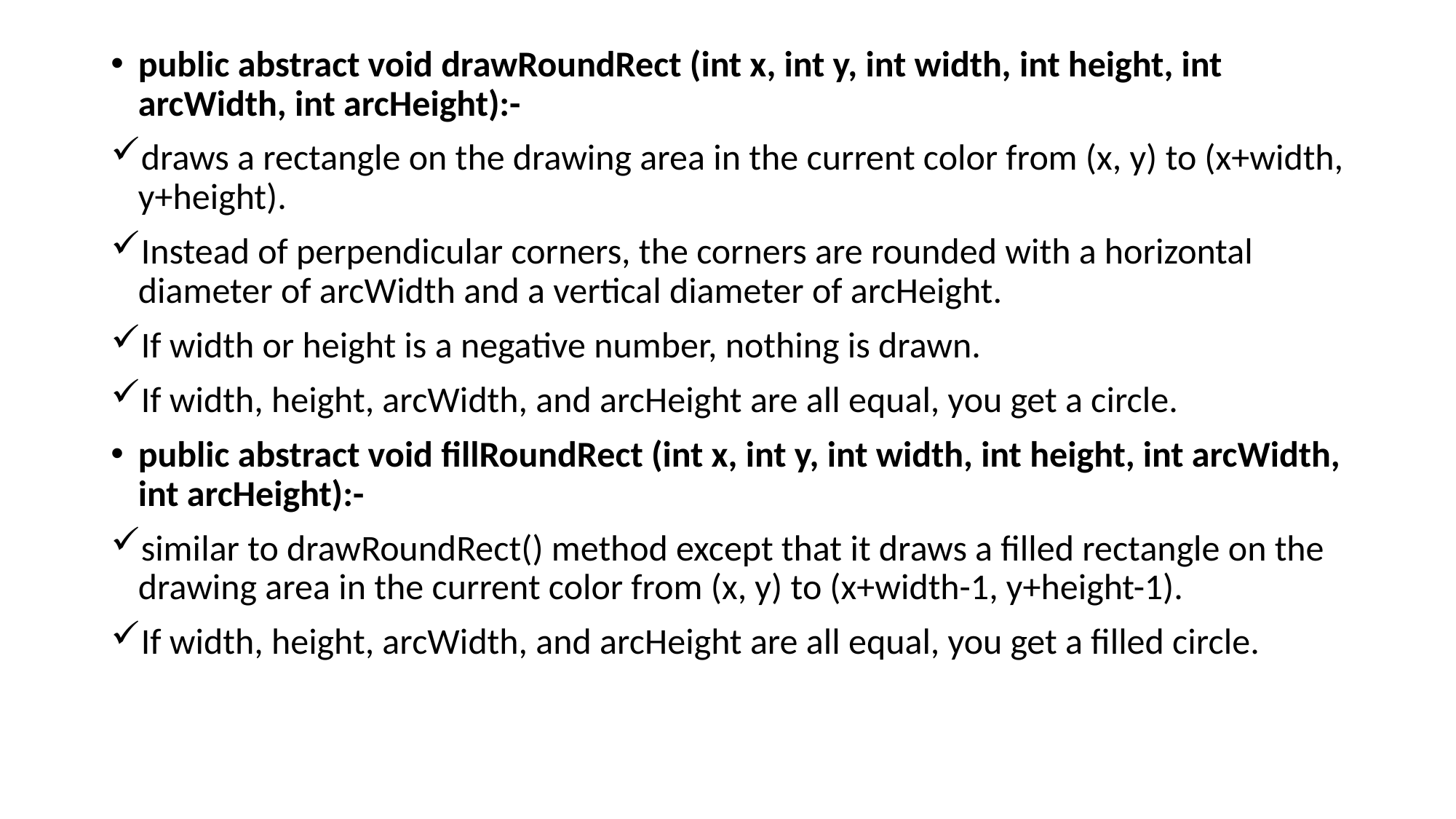

public abstract void drawRoundRect (int x, int y, int width, int height, int arcWidth, int arcHeight):-
draws a rectangle on the drawing area in the current color from (x, y) to (x+width, y+height).
Instead of perpendicular corners, the corners are rounded with a horizontal diameter of arcWidth and a vertical diameter of arcHeight.
If width or height is a negative number, nothing is drawn.
If width, height, arcWidth, and arcHeight are all equal, you get a circle.
public abstract void fillRoundRect (int x, int y, int width, int height, int arcWidth, int arcHeight):-
similar to drawRoundRect() method except that it draws a filled rectangle on the drawing area in the current color from (x, y) to (x+width-1, y+height-1).
If width, height, arcWidth, and arcHeight are all equal, you get a filled circle.